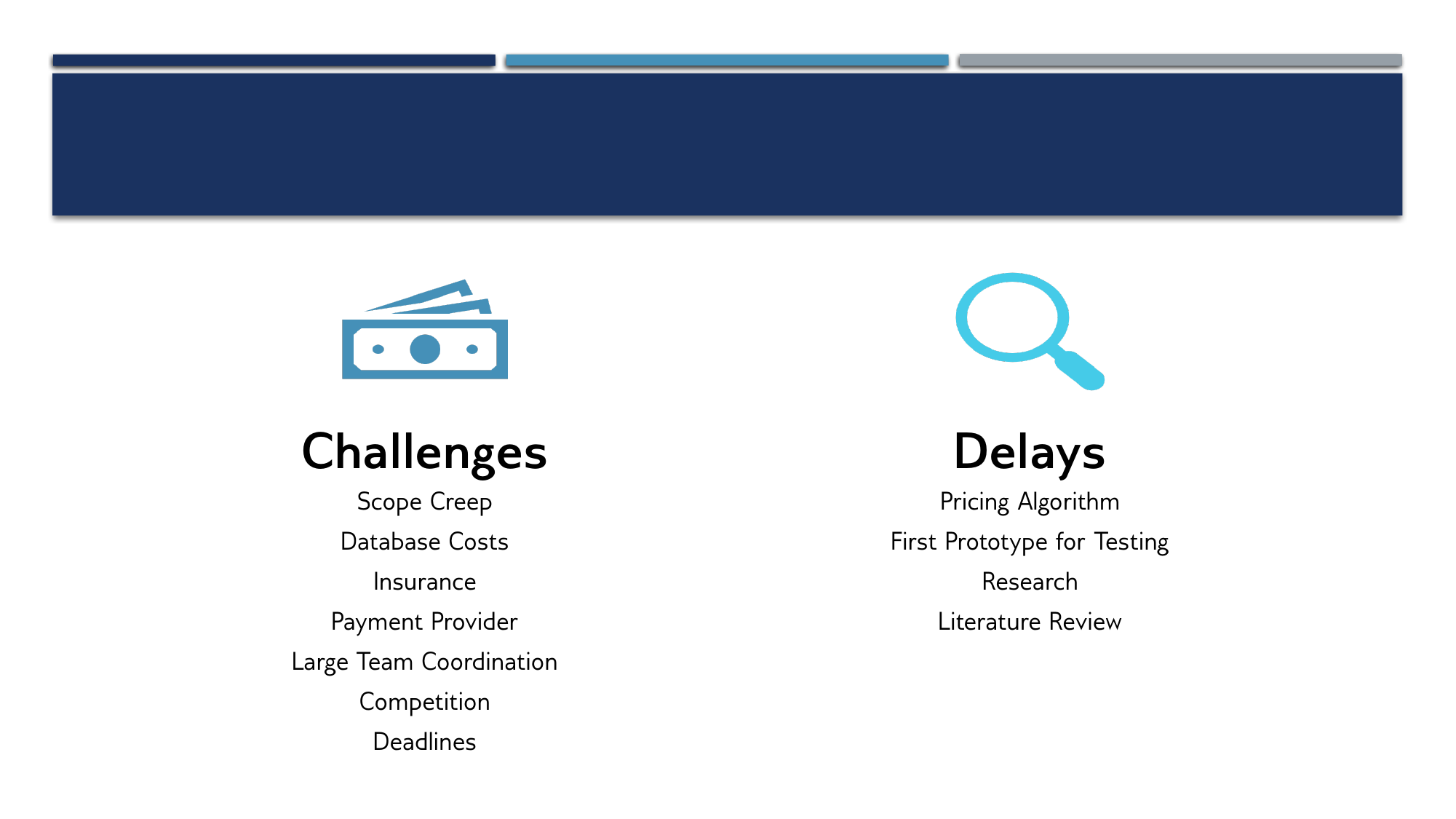

Challenges
Scope Creep
Database Costs
Insurance
Payment Provider
Large Team Coordination
Competition
Deadlines
Delays
Pricing Algorithm
First Prototype for Testing
Research
Literature Review